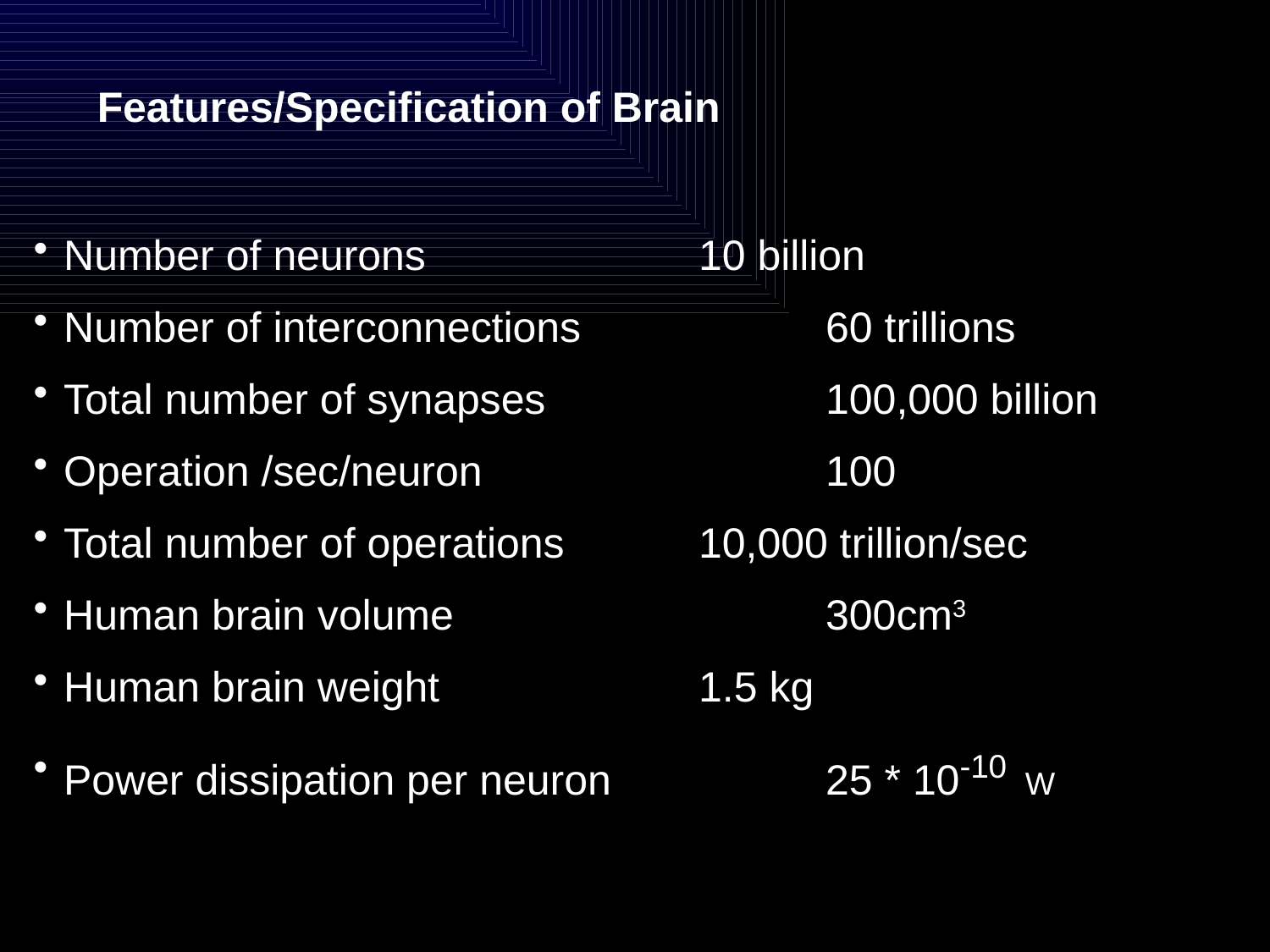

Features/Specification of Brain
Number of neurons 			10 billion
Number of interconnections		60 trillions
Total number of synapses			100,000 billion
Operation /sec/neuron			100
Total number of operations		10,000 trillion/sec
Human brain volume			300cm3
Human brain weight			1.5 kg
Power dissipation per neuron		25 * 10-10  W